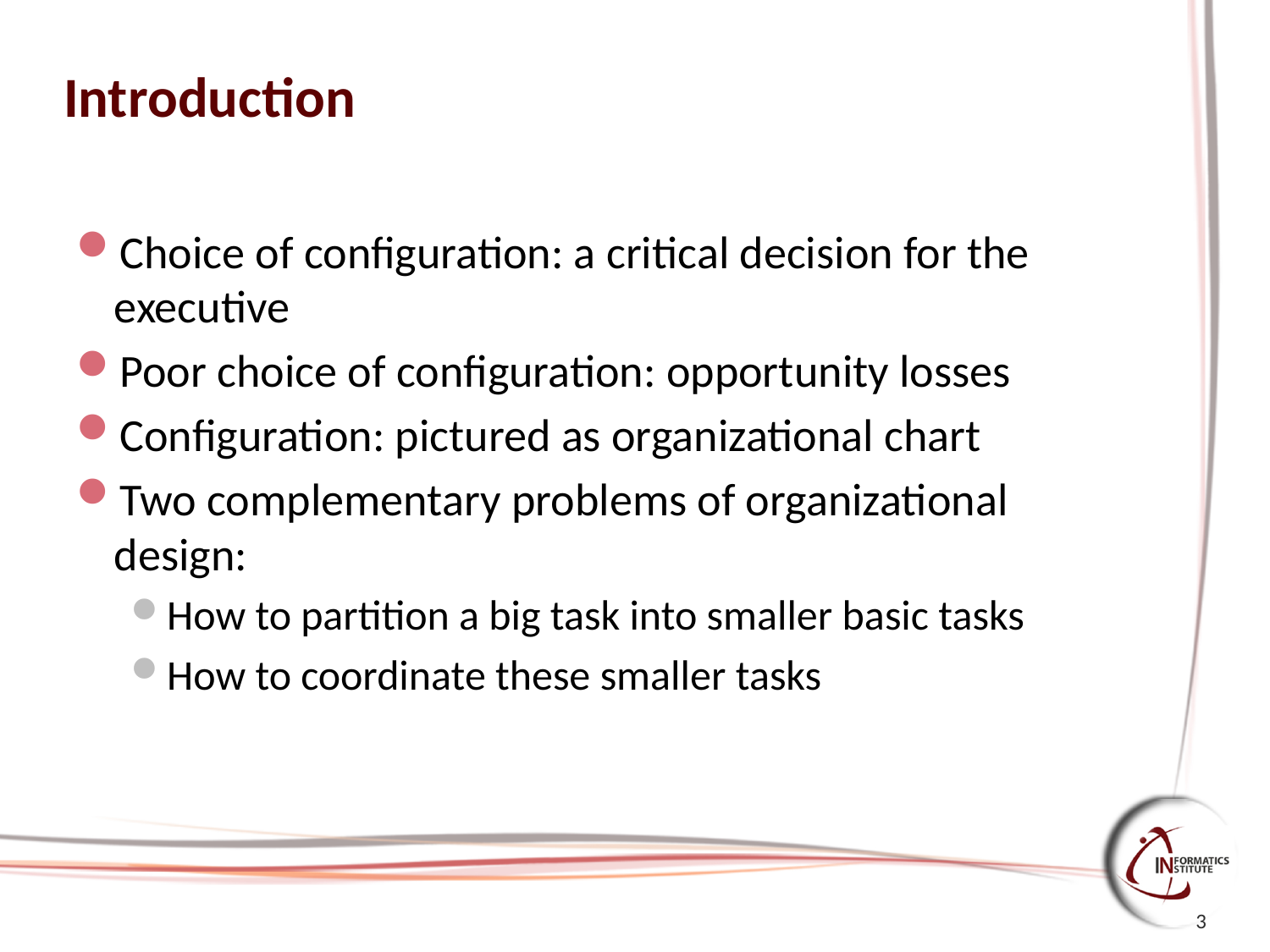

# Introduction
Choice of configuration: a critical decision for the executive
Poor choice of configuration: opportunity losses
Configuration: pictured as organizational chart
Two complementary problems of organizational design:
How to partition a big task into smaller basic tasks
How to coordinate these smaller tasks

3